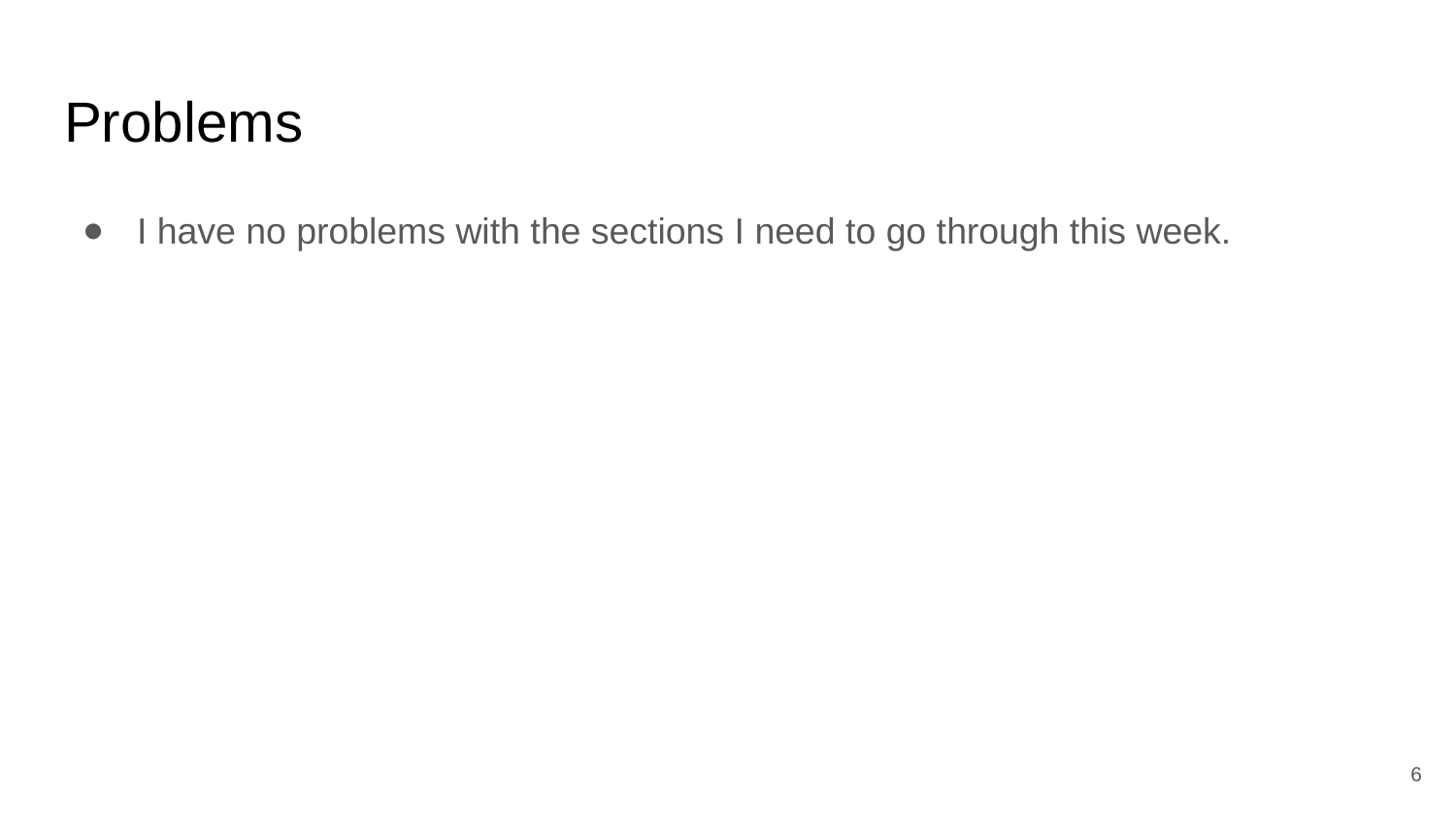

# Problems
I have no problems with the sections I need to go through this week.
6